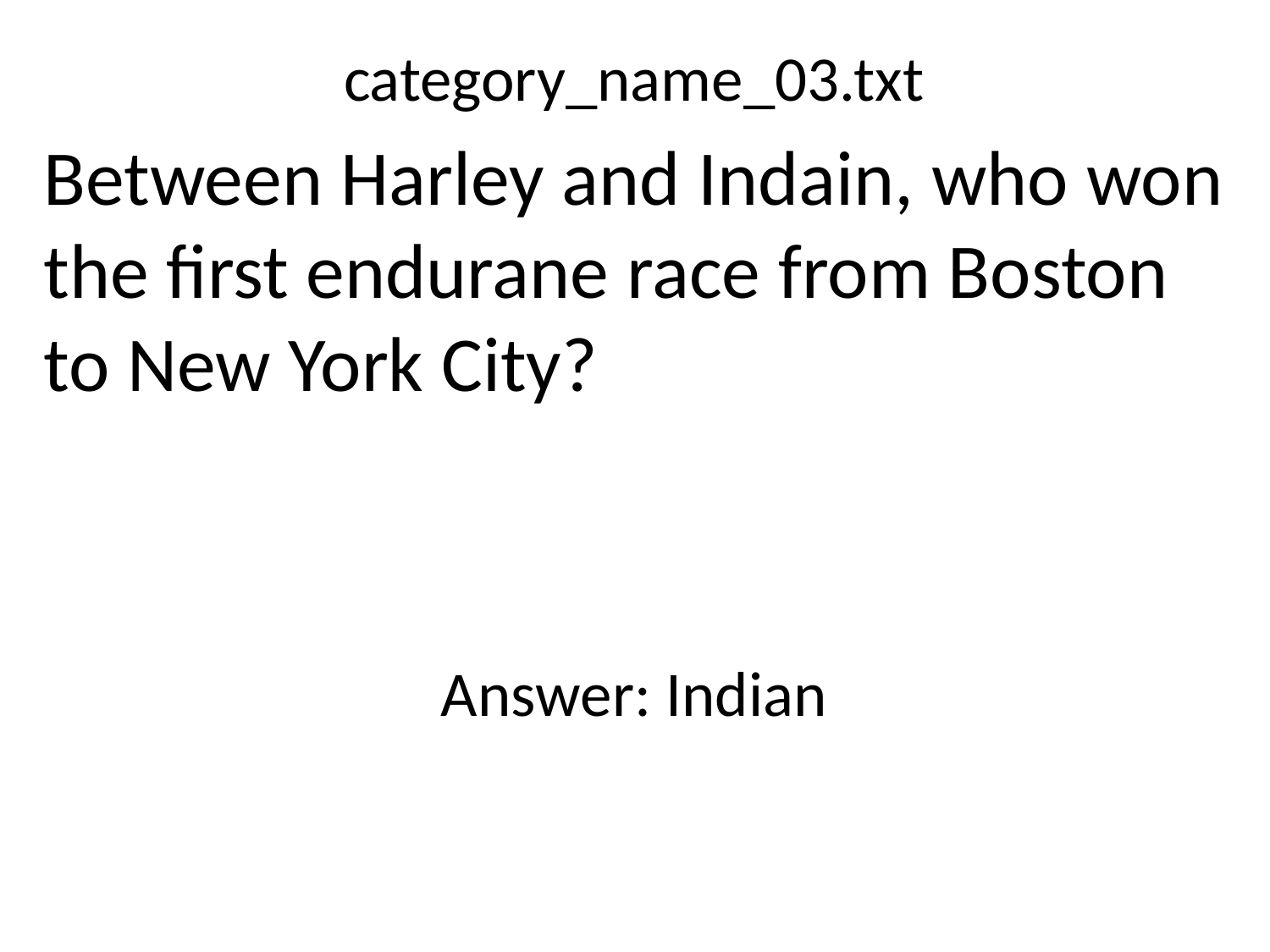

category_name_03.txt
Between Harley and Indain, who won the first endurane race from Boston to New York City?
Answer: Indian